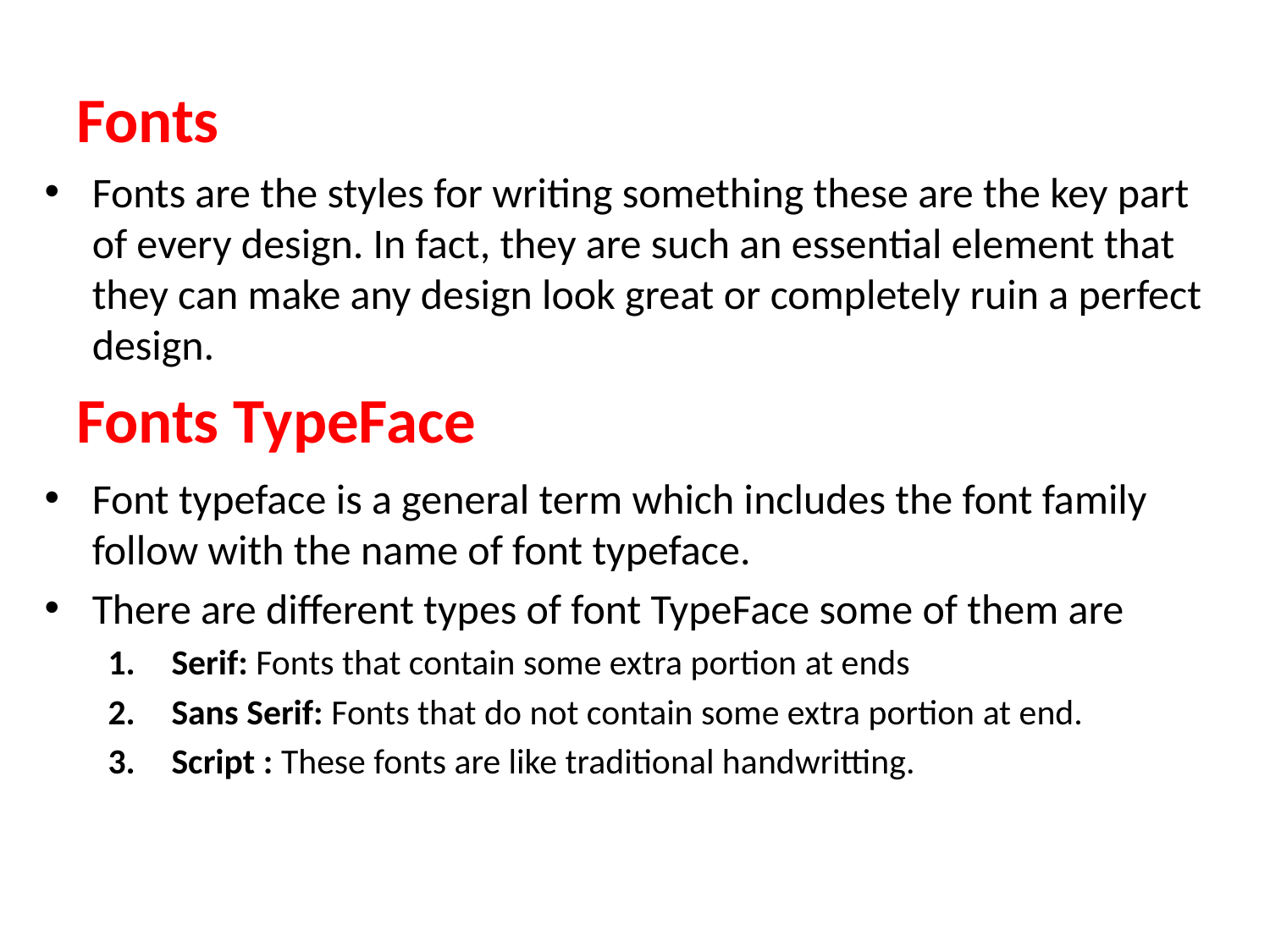

# Fonts
Fonts are the styles for writing something these are the key part of every design. In fact, they are such an essential element that they can make any design look great or completely ruin a perfect design.

Fonts TypeFace
Font typeface is a general term which includes the font family follow with the name of font typeface.
There are different types of font TypeFace some of them are
Serif: Fonts that contain some extra portion at ends
Sans Serif: Fonts that do not contain some extra portion at end.
Script : These fonts are like traditional handwritting.